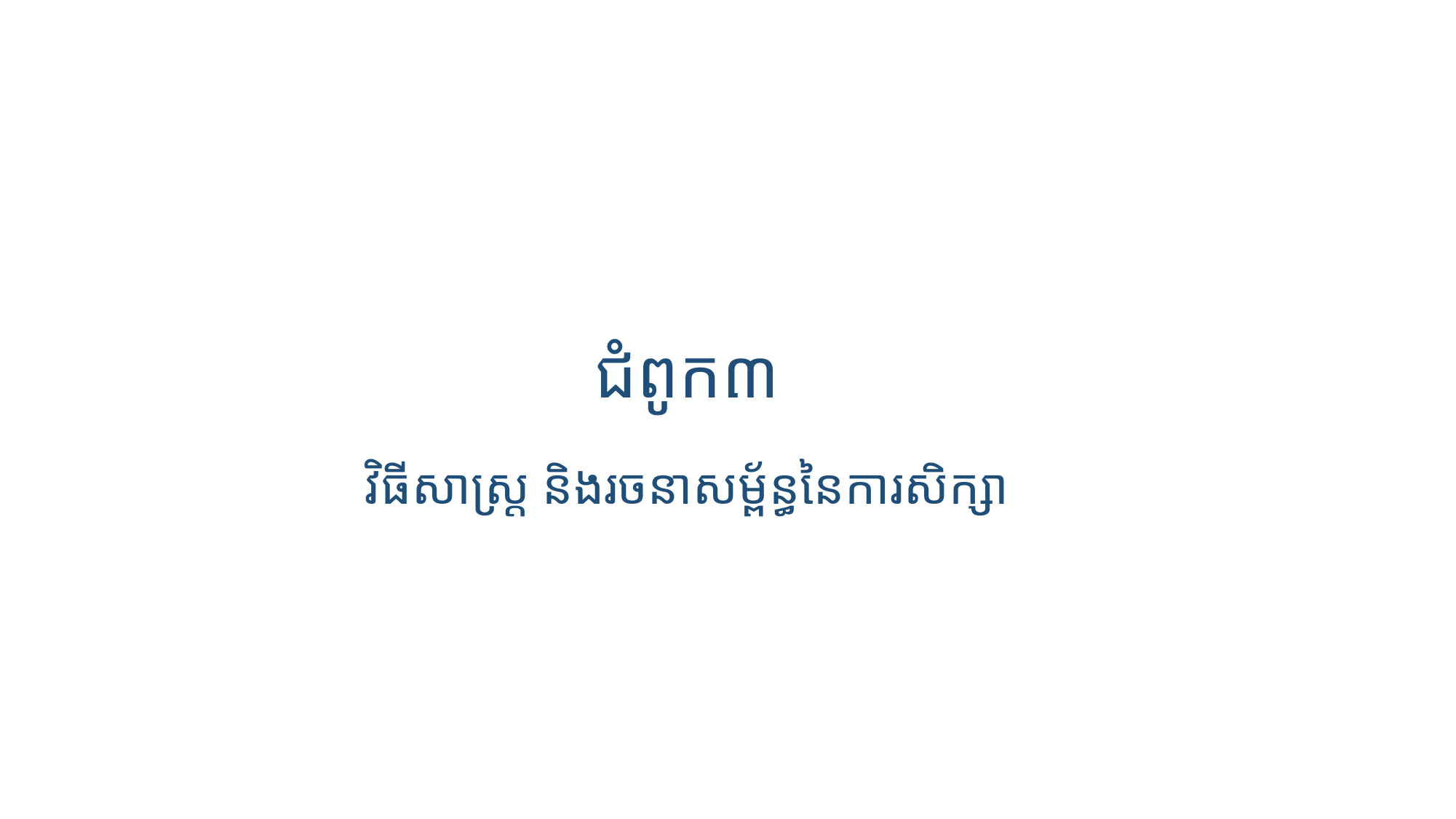

ជំពូក៣
វិធីសាស្រ្ត និងរចនាសម្ព័ន្ធនៃការសិក្សា